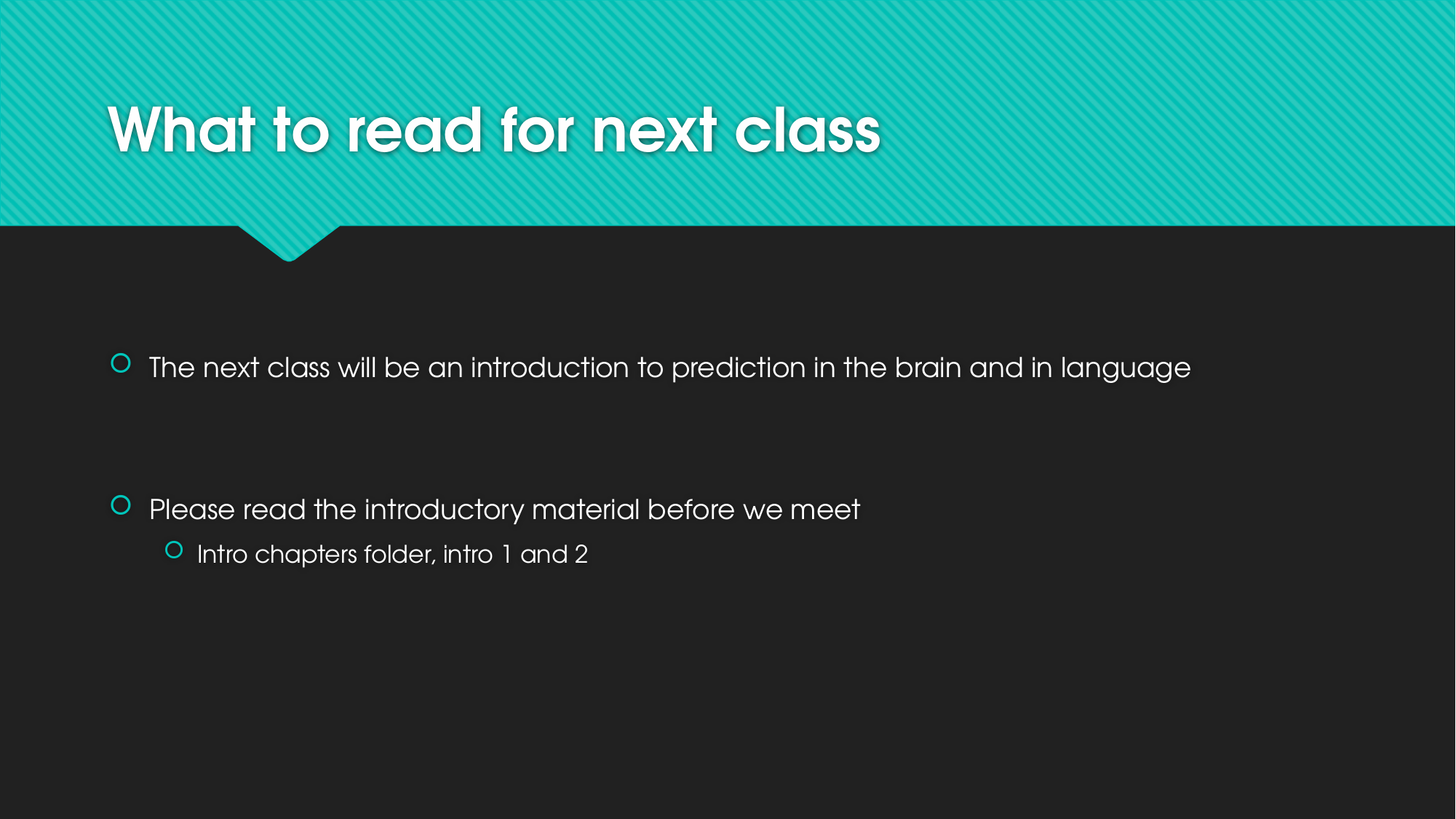

# What to read for next class
The next class will be an introduction to prediction in the brain and in language

Please read the introductory material before we meet
Intro chapters folder, intro 1 and 2